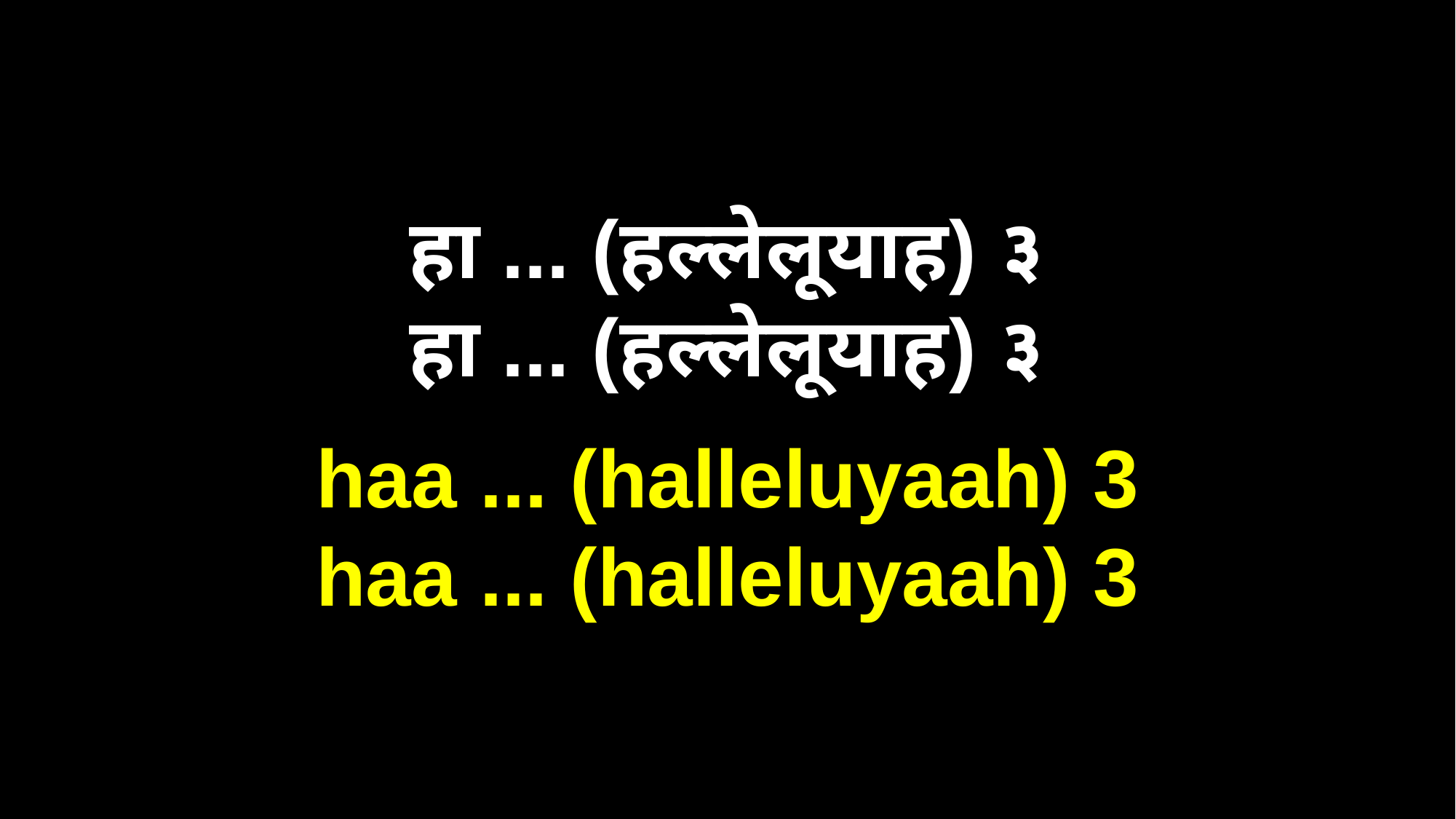

हा ... (हल्लेलूयाह) ३
हा ... (हल्लेलूयाह) ३

haa ... (halleluyaah) 3
haa ... (halleluyaah) 3